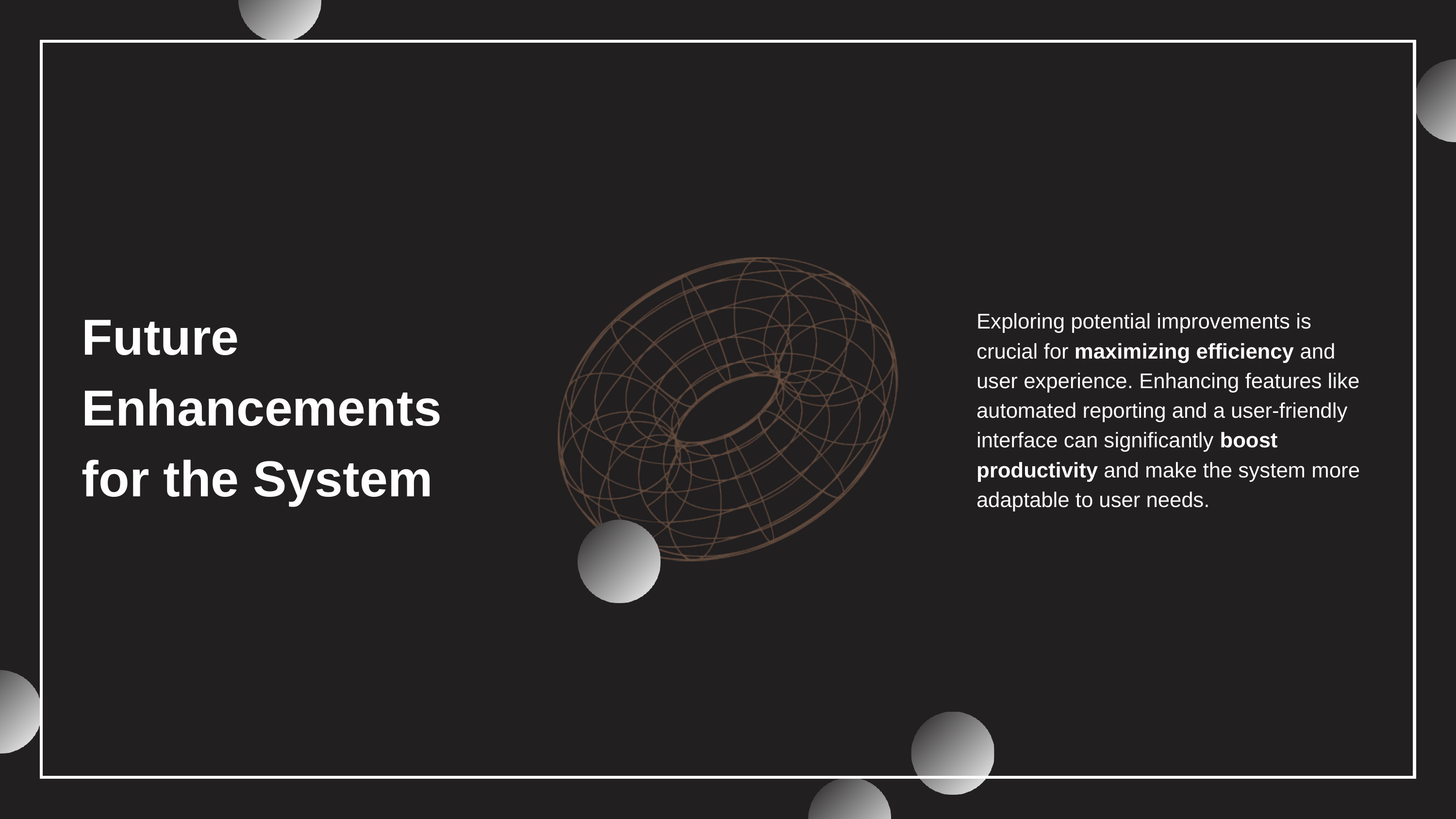

Future Enhancements for the System
Exploring potential improvements is crucial for maximizing efficiency and user experience. Enhancing features like automated reporting and a user-friendly interface can significantly boost productivity and make the system more adaptable to user needs.